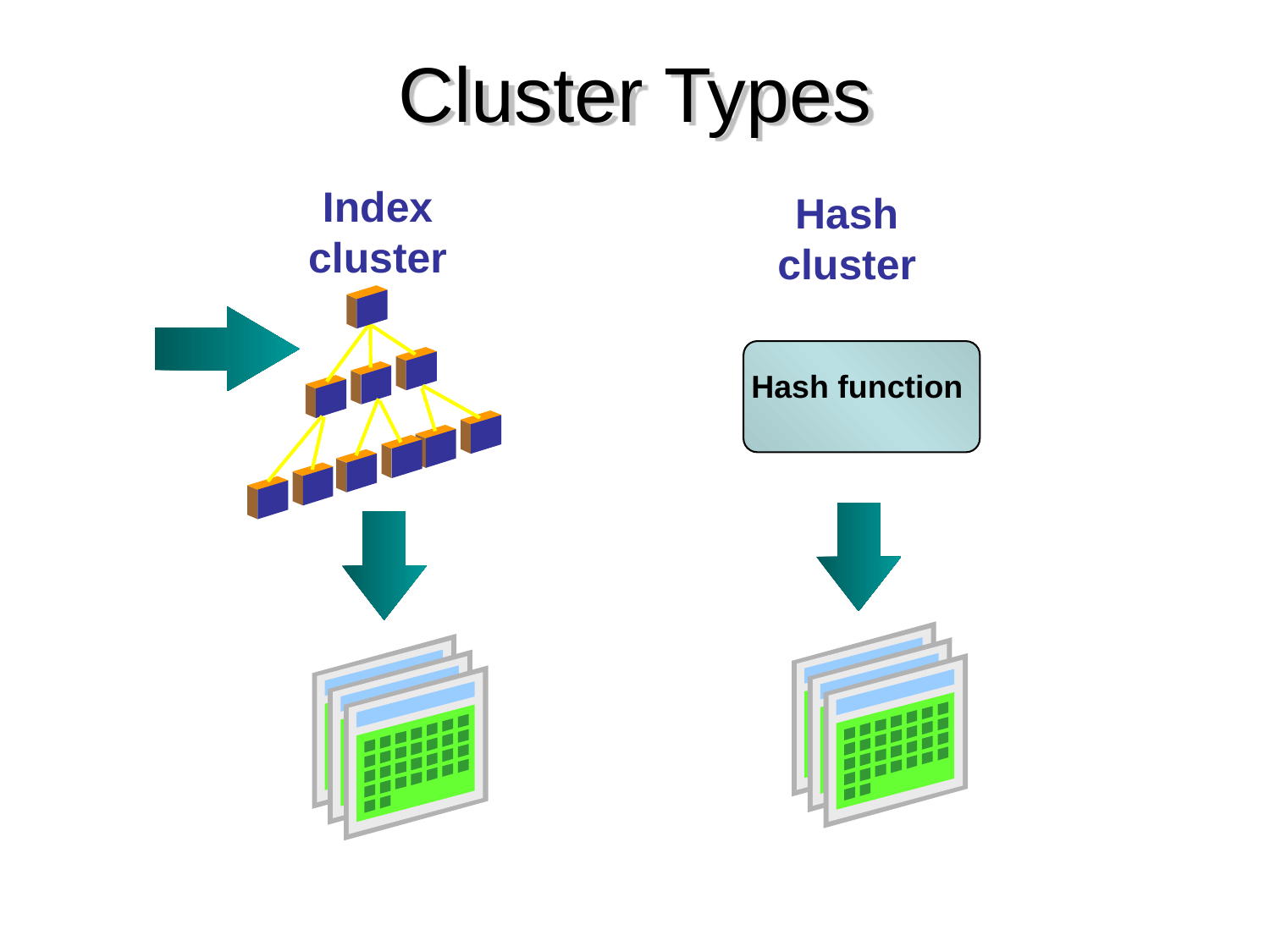

# Cluster Types
Index cluster
Hash cluster

Hash function